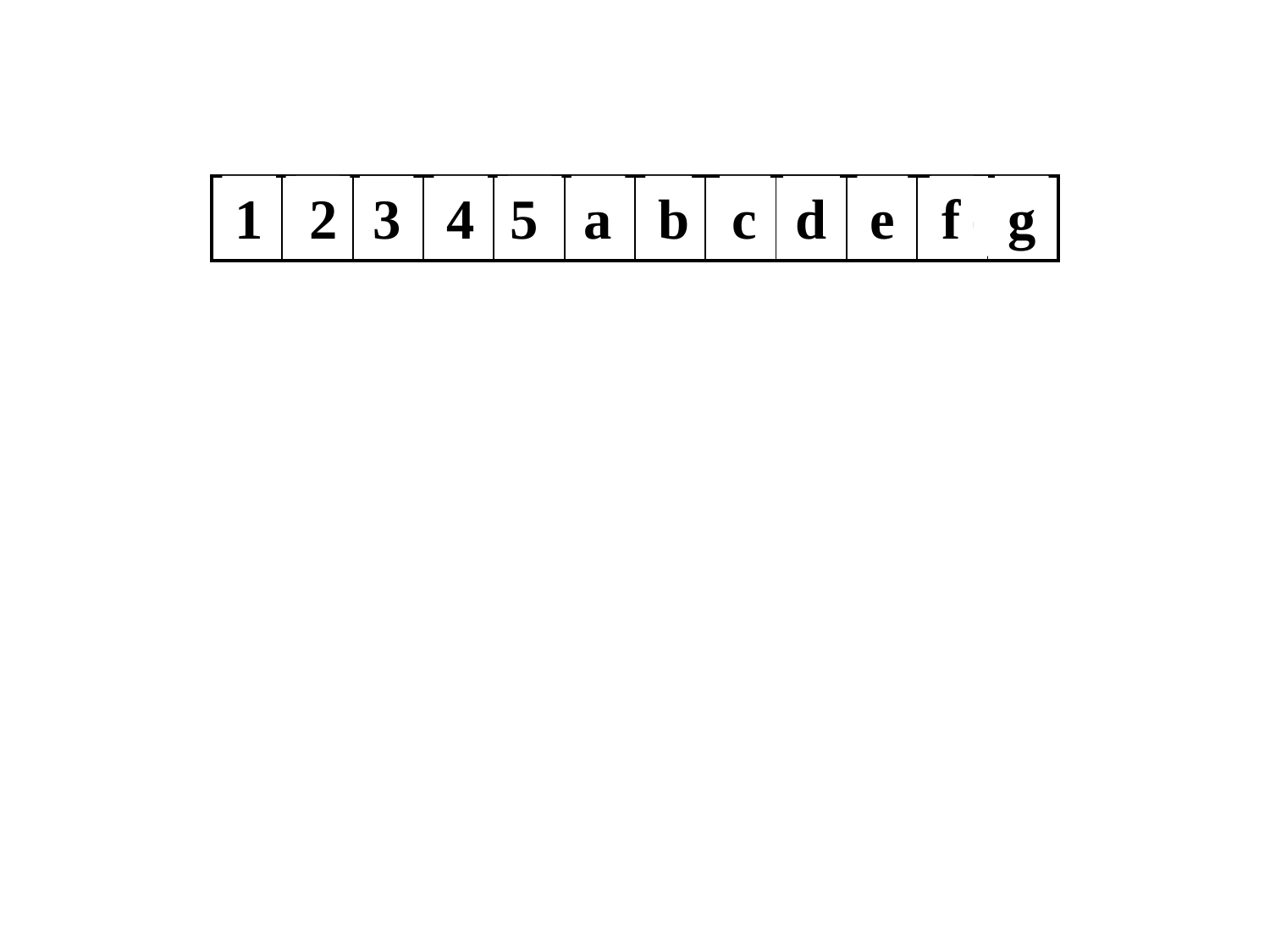

| a | b | c | d | e | f | g | 1 | 2 | 3 | 4 | 5 |
| --- | --- | --- | --- | --- | --- | --- | --- | --- | --- | --- | --- |
5
1
4
2
3
2
4
5
1
g
a
f
b
e
c
d
c
e
f
b
a
g